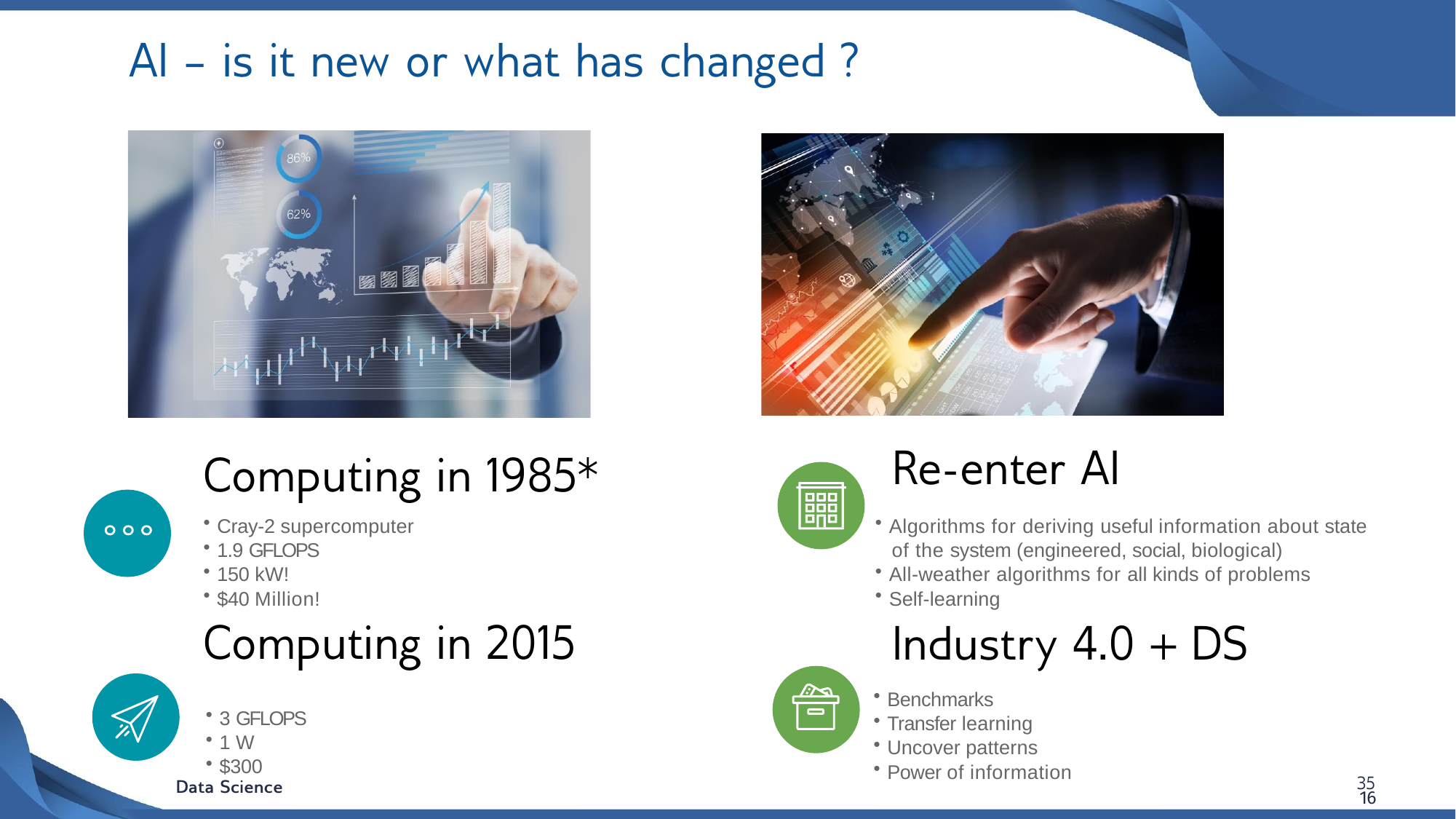

# AI – is it new or what has changed ?

Computing in 1985*
Cray-2 supercomputer
1.9 GFLOPS
150 kW!
$40 Million!
Computing in 2015
3 GFLOPS
1 W
$300
Re-enter AI
Algorithms for deriving useful information about state
of the system (engineered, social, biological)
All-weather algorithms for all kinds of problems
Self-learning
Industry 4.0 + DS
Benchmarks
Transfer learning
Uncover patterns
Power of information
16